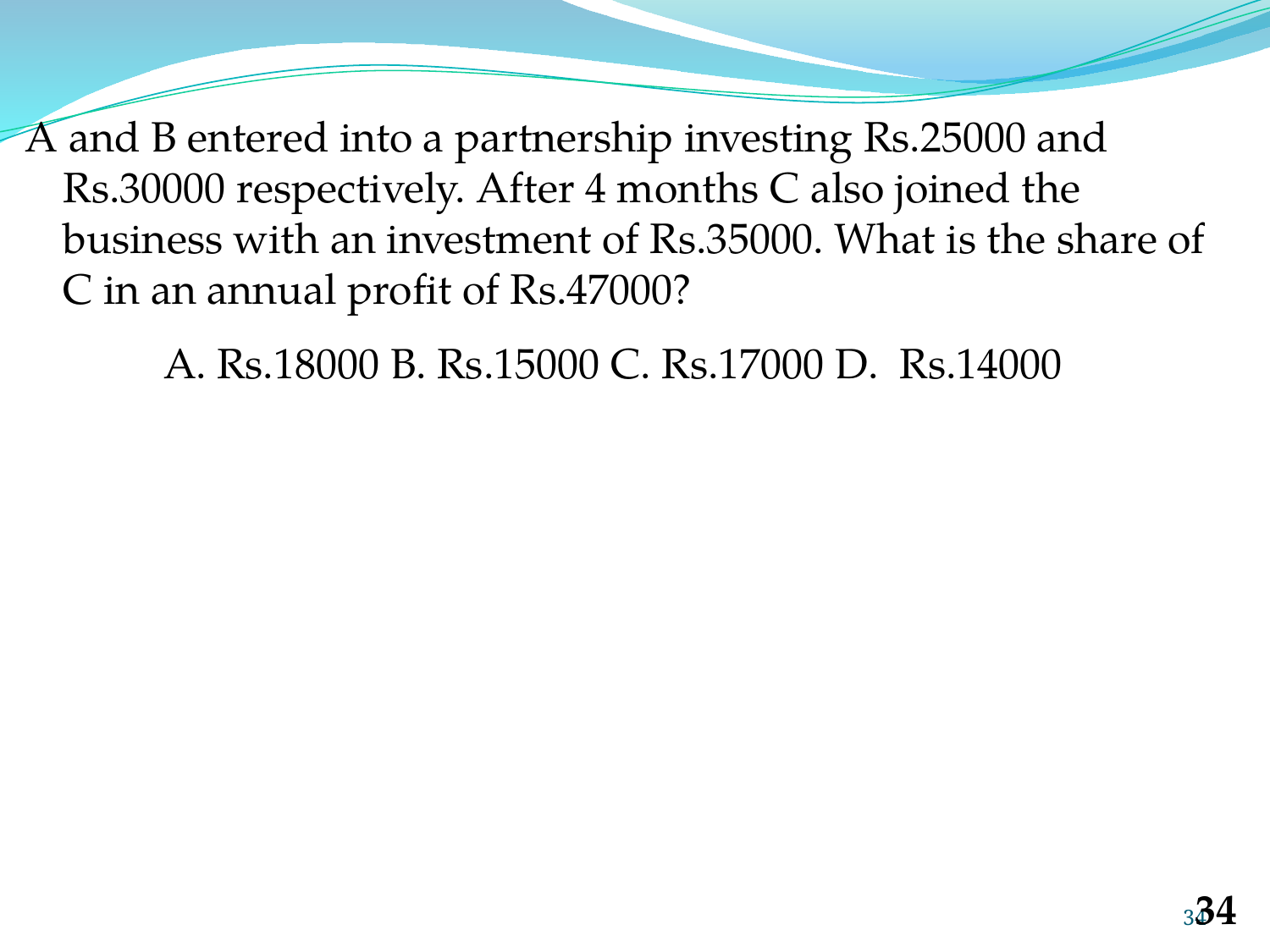

A and B entered into a partnership investing Rs.25000 and Rs.30000 respectively. After 4 months C also joined the business with an investment of Rs.35000. What is the share of C in an annual profit of Rs.47000?
A. Rs.18000 B. Rs.15000 C. Rs.17000 D.  Rs.14000

34
34